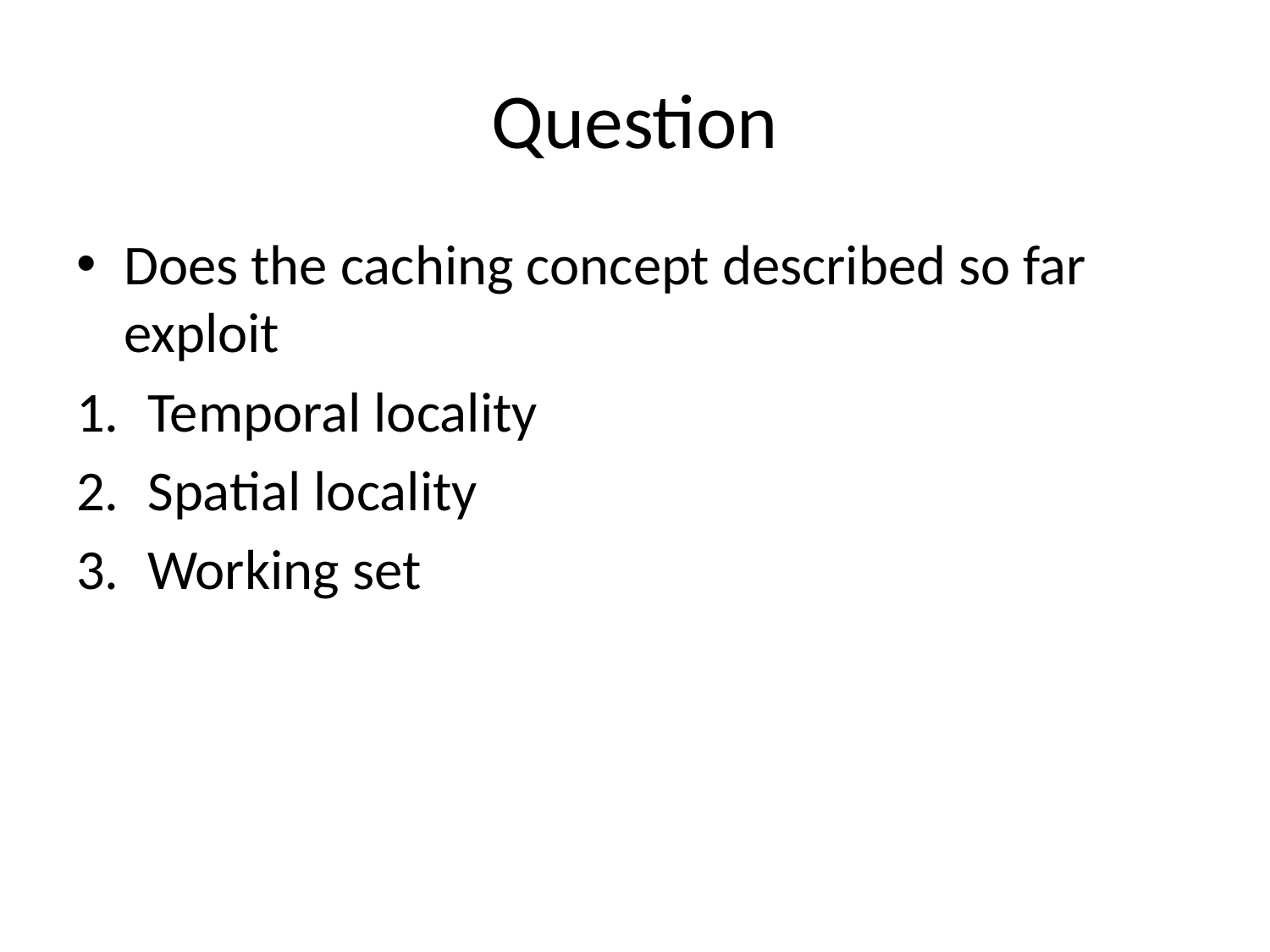

# Question
Does the caching concept described so far exploit
Temporal locality
Spatial locality
Working set